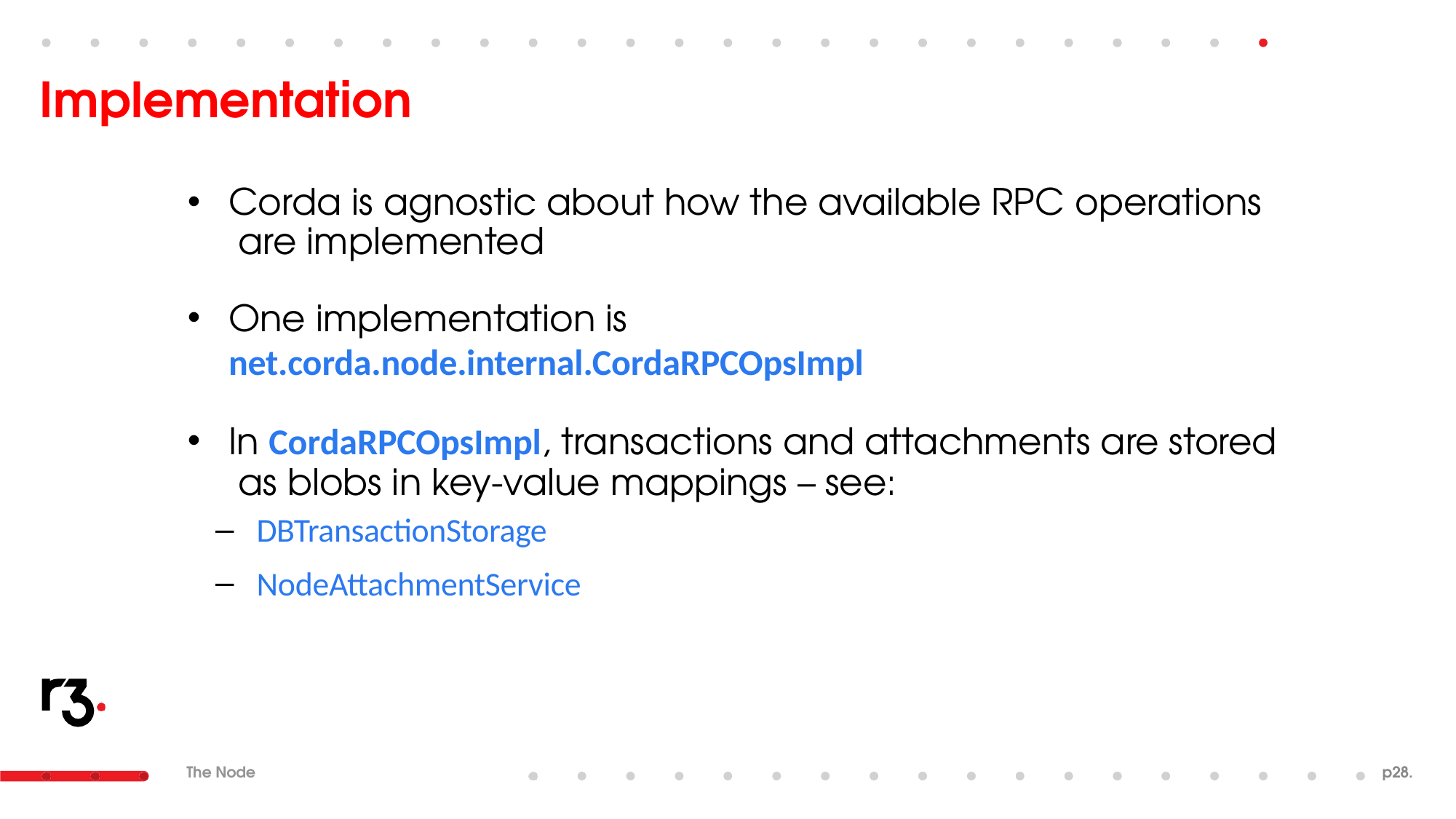

# Implementation
Corda is agnostic about how the available RPC operations  are implemented
One implementation is net.corda.node.internal.CordaRPCOpsImpl
In CordaRPCOpsImpl, transactions and attachments are stored  as blobs in key-value mappings – see:
DBTransactionStorage
NodeAttachmentService
The Node
p28.